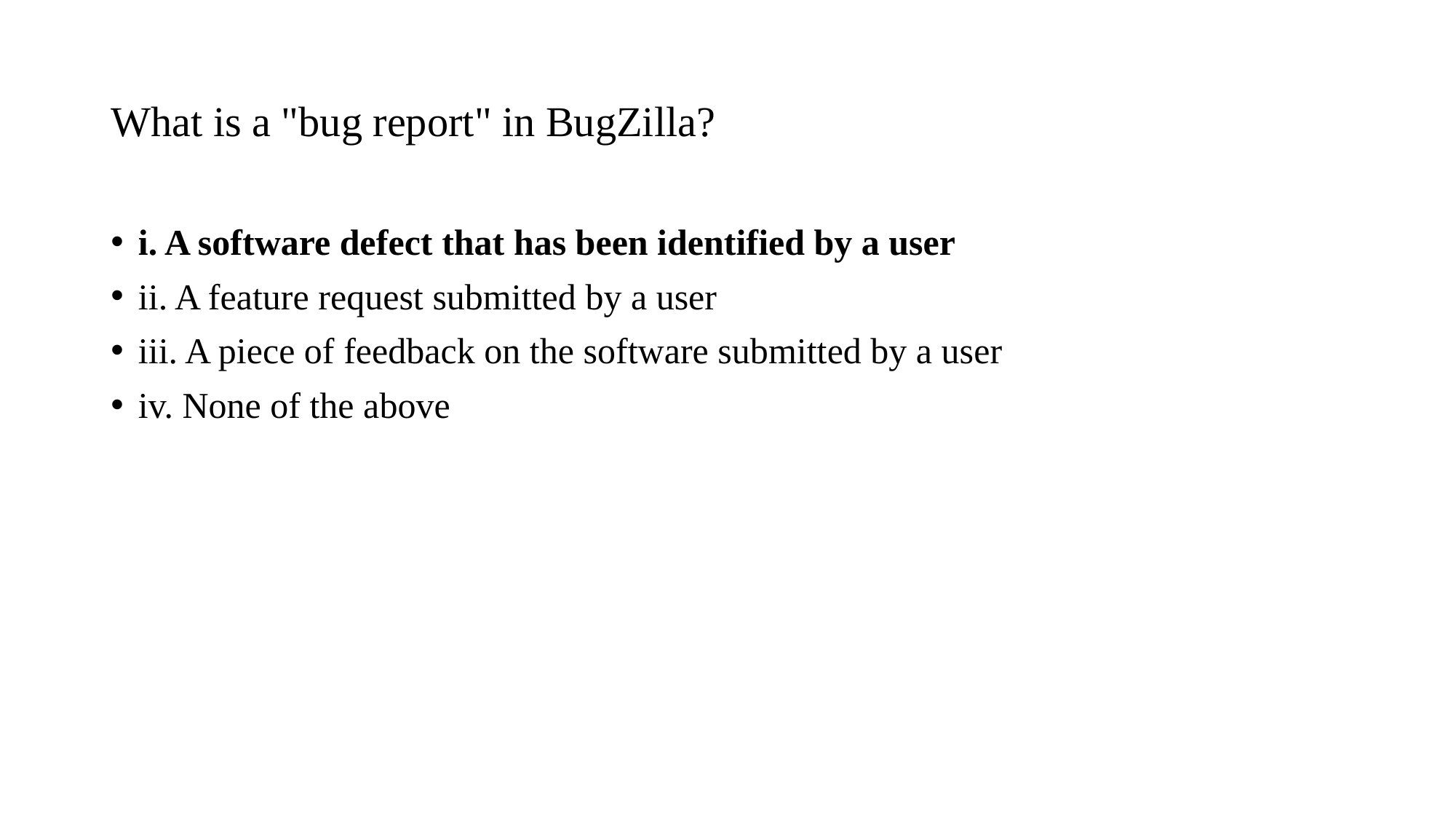

# What is a "bug report" in BugZilla?
i. A software defect that has been identified by a user
ii. A feature request submitted by a user
iii. A piece of feedback on the software submitted by a user
iv. None of the above